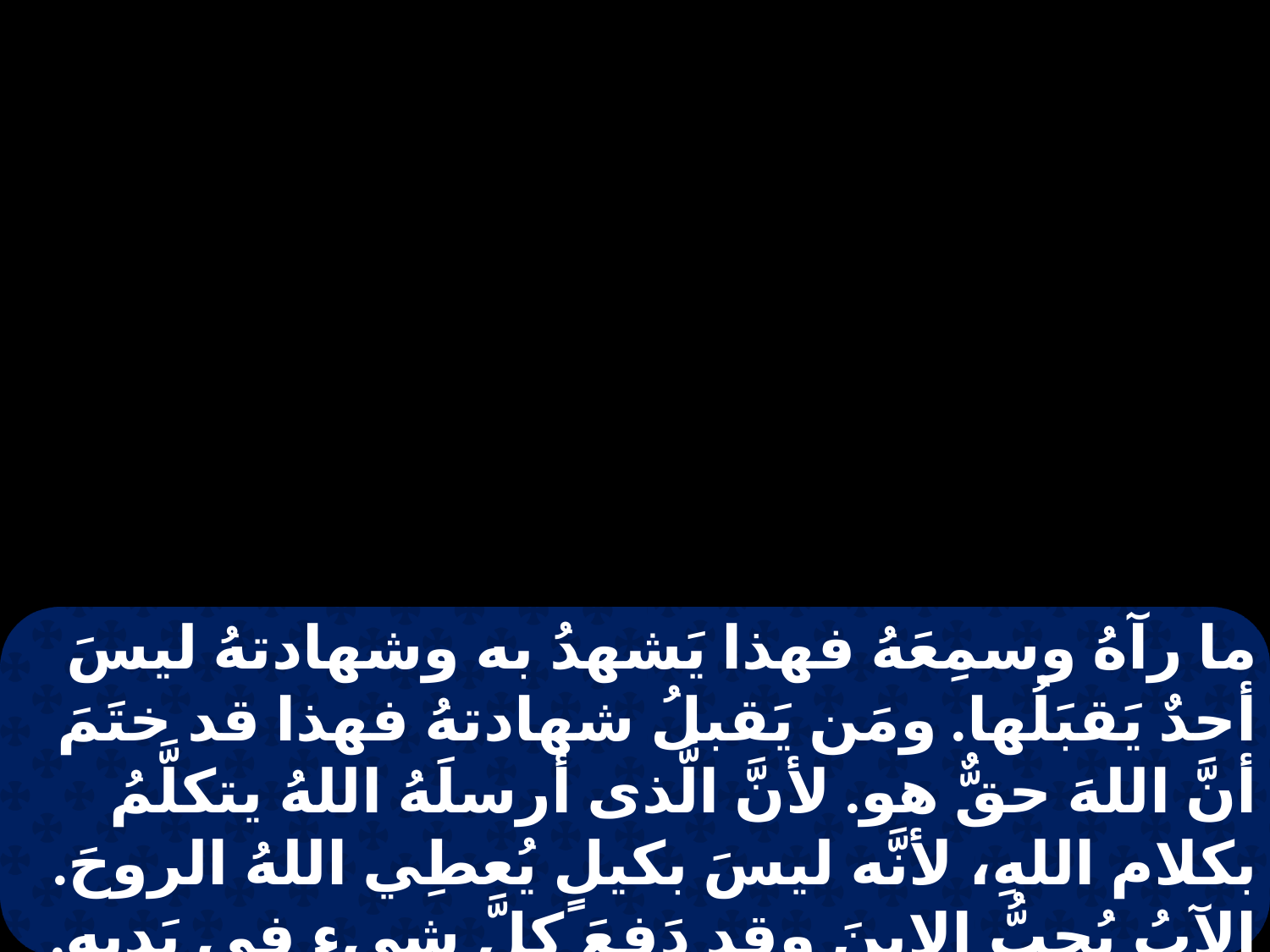

ما رآهُ وسمِعَهُ فهذا يَشهدُ به وشهادتهُ ليسَ أحدٌ يَقبَلُها. ومَن يَقبلُ شهادتهُ فهذا قد ختَمَ أنَّ اللهَ حقٌّ هو. لأنَّ الَّذى أرسلَهُ اللهُ يتكلَّمُ بكلام اللهِ، لأنَّه ليسَ بكيلٍ يُعطِي اللهُ الروحَ. الآبُ يُحبُّ الاِبنَ وقد دَفعَ كلَّ شيءٍ فى يَديهِ. ومَن يُؤمن بالاِبنِ فَلَهُ حياةٌ أبديَّةٌ.